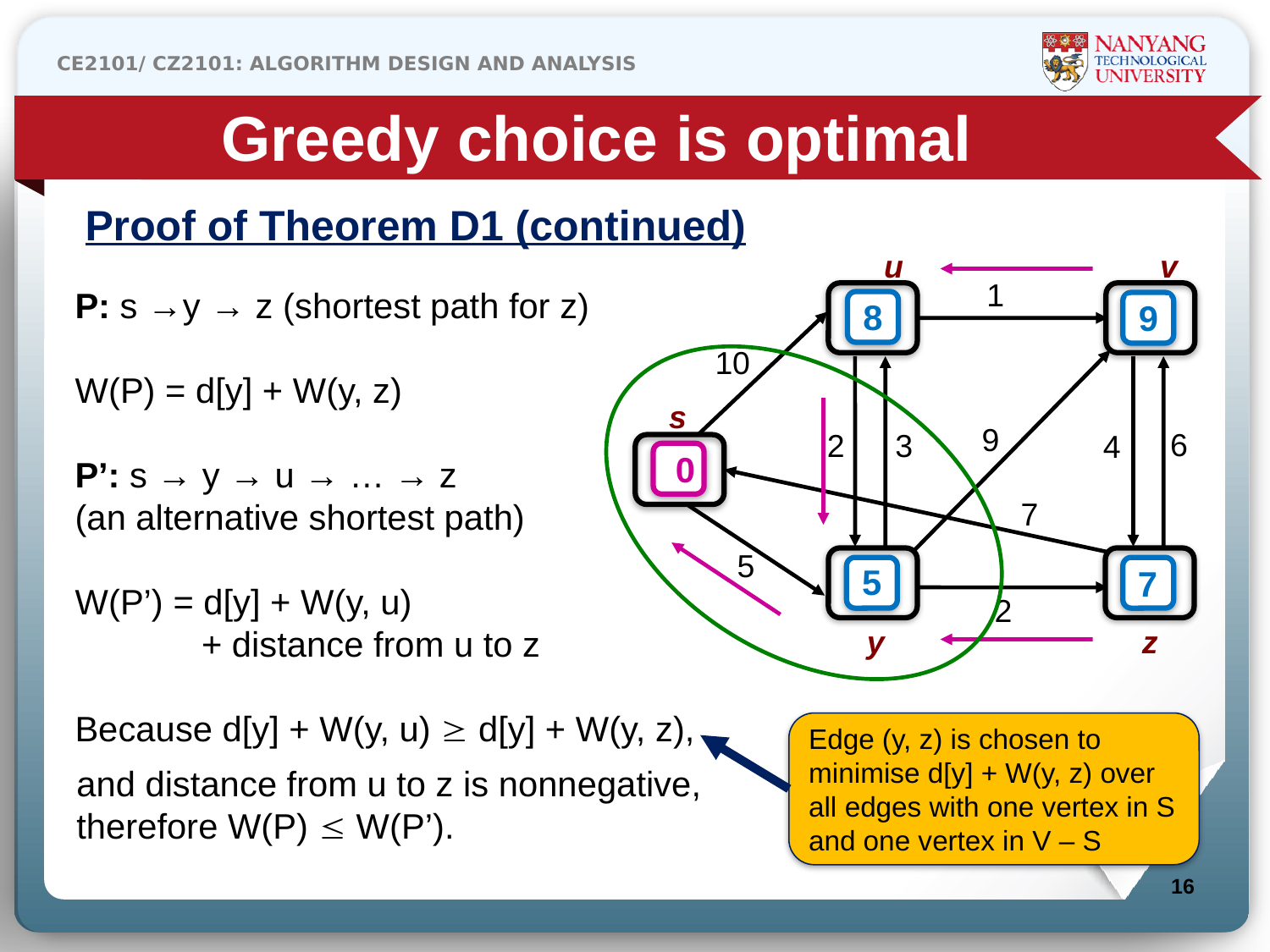

Greedy choice is optimal
Proof of Theorem D1 (continued)
u
v

1
P: s →y → z (shortest path for z)
W(P) = d[y] + W(y, z)
P’: s → y → u → … → z
(an alternative shortest path)
W(P’) = d[y] + W(y, u)
             + distance from u to z
Because d[y] + W(y, u) ≥ d[y] + W(y, z),

∞
10
∞
14
8
9
13

10

s
9
6
2
3
4

0

∞

7

5

∞
∞
5
7
2

y
z

Edge (y, z) is chosen to minimise d[y] + W(y, z) over all edges with one vertex in S and one vertex in V – S
and distance from u to z is nonnegative,
therefore W(P) ≤ W(P’).